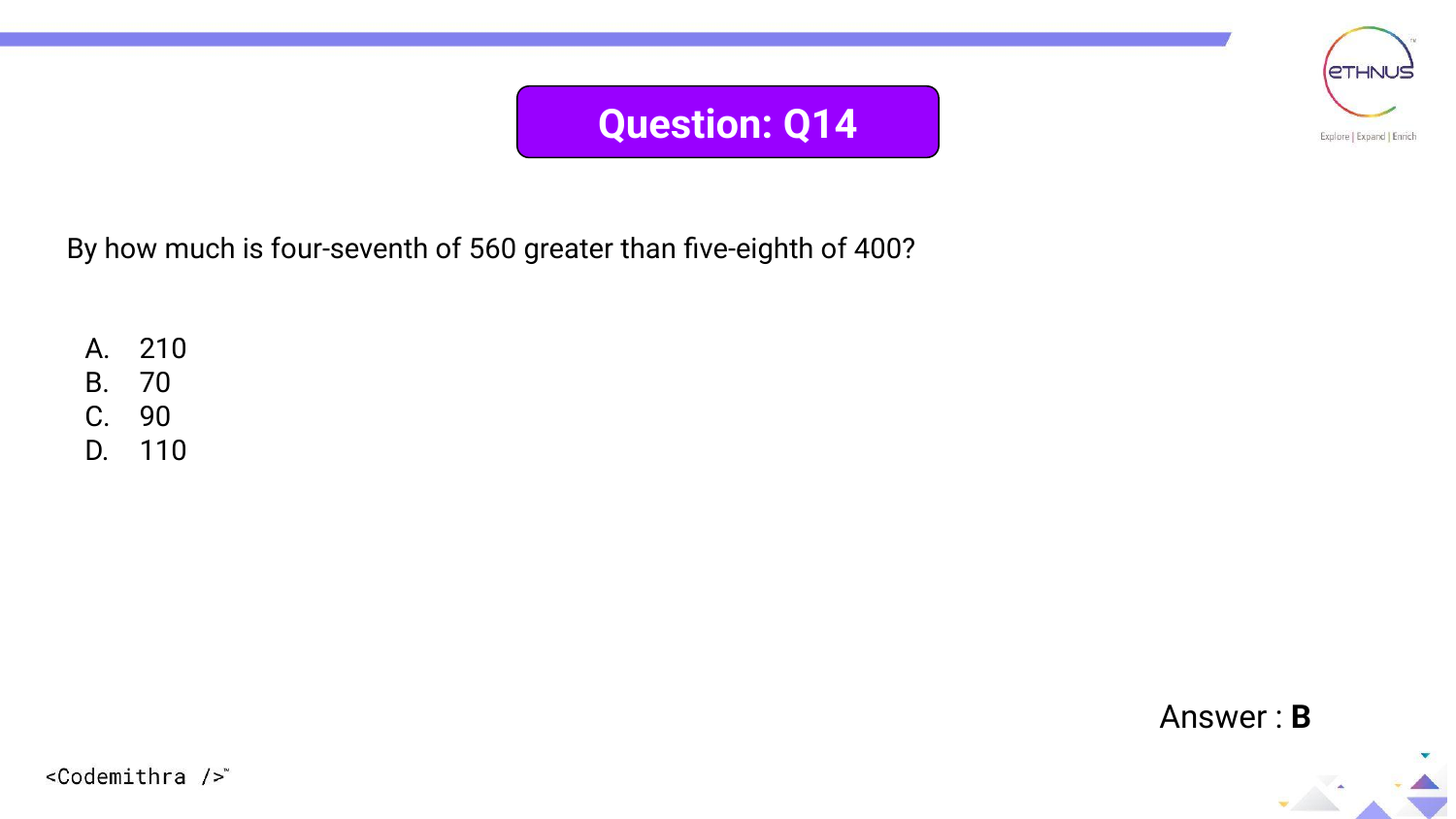

Question: Q14
By how much is four-seventh of 560 greater than five-eighth of 400?

210
70
90
110
Answer : B